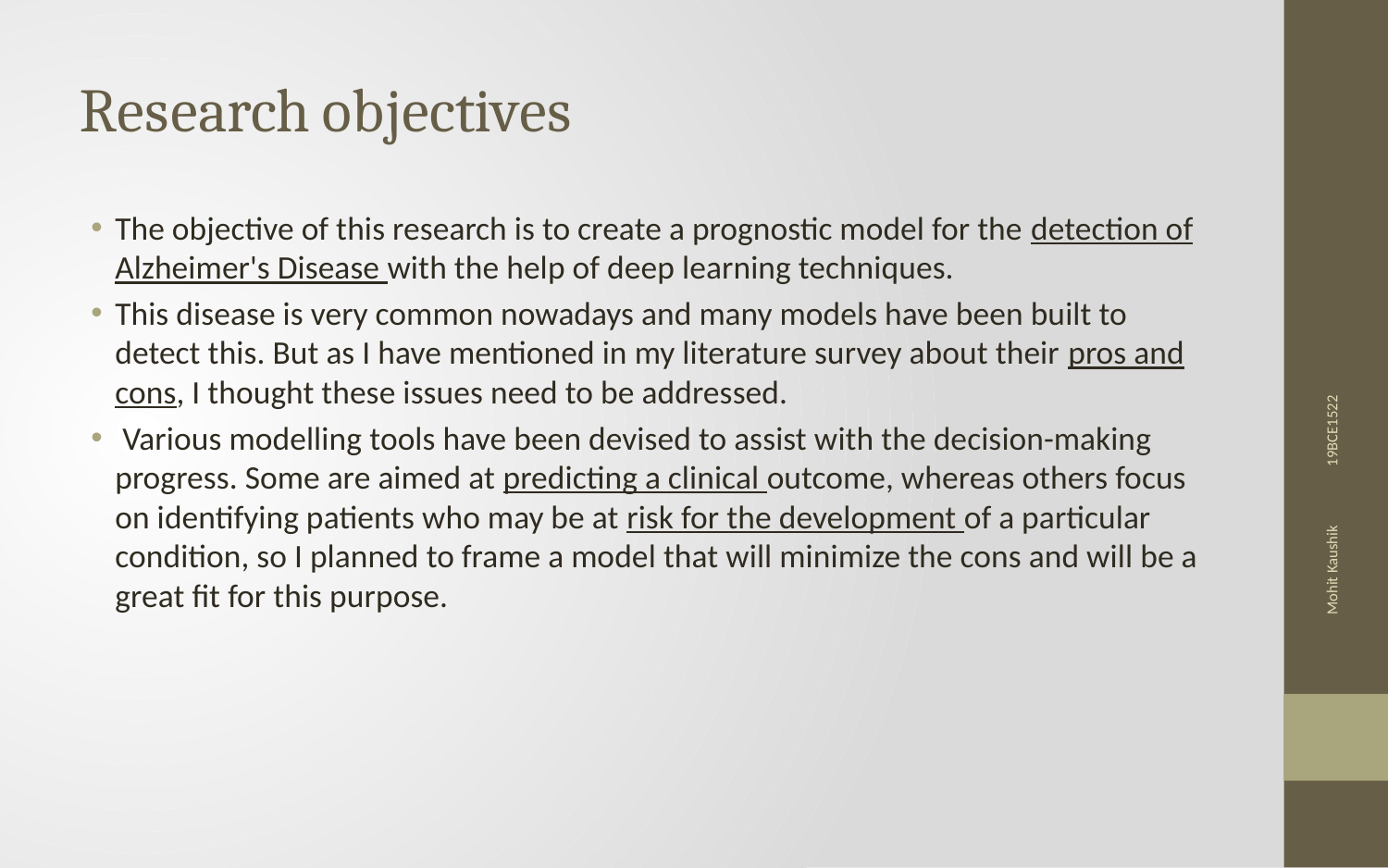

# Research objectives
The objective of this research is to create a prognostic model for the detection of Alzheimer's Disease with the help of deep learning techniques.
This disease is very common nowadays and many models have been built to detect this. But as I have mentioned in my literature survey about their pros and cons, I thought these issues need to be addressed.
 Various modelling tools have been devised to assist with the decision-making progress. Some are aimed at predicting a clinical outcome, whereas others focus on identifying patients who may be at risk for the development of a particular condition, so I planned to frame a model that will minimize the cons and will be a great fit for this purpose.

Mohit Kaushik                 19BCE1522